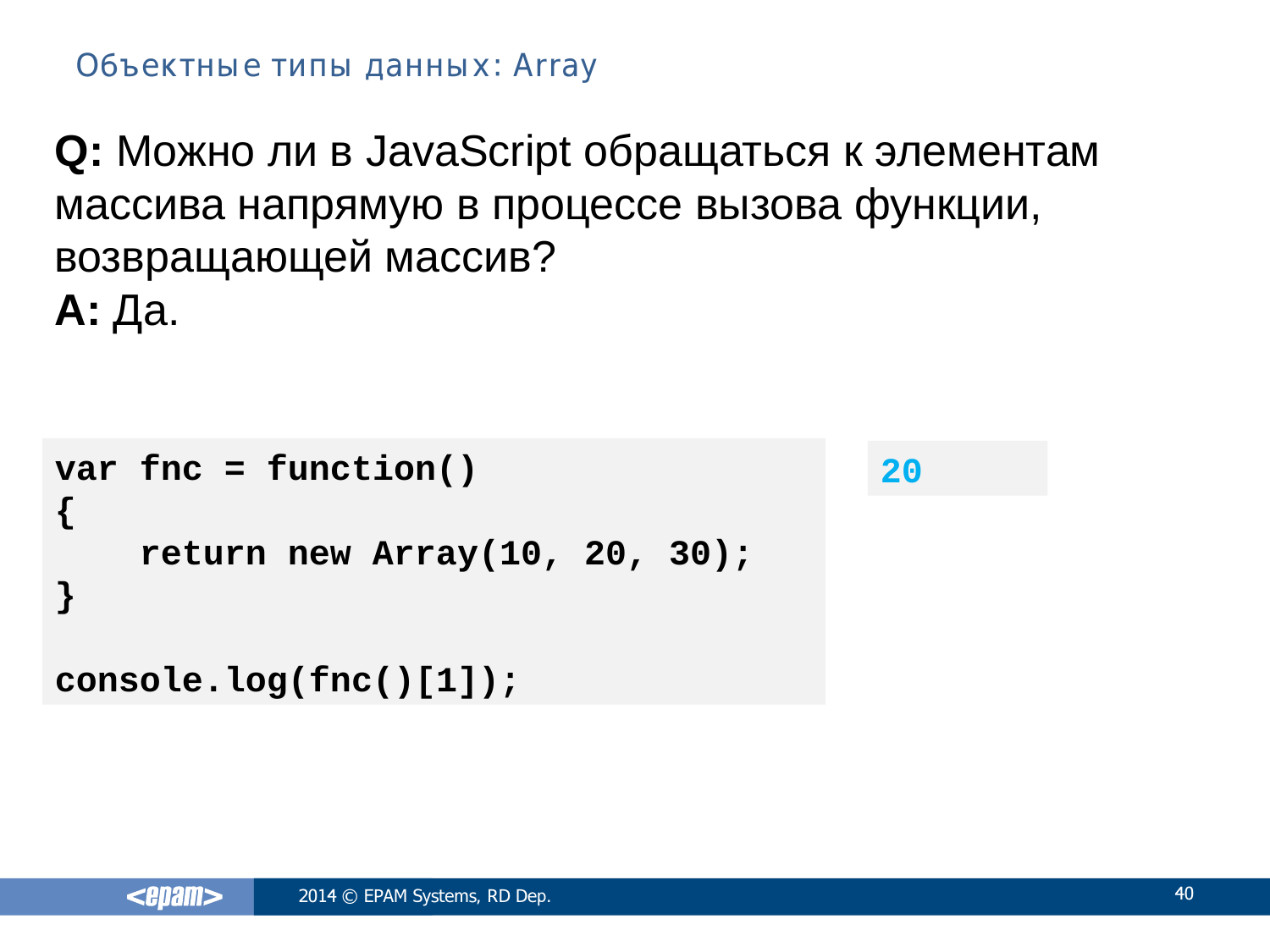

# Объектные типы данных: Array
Q: Можно ли в JavaScript обращаться к элементам массива напрямую в процессе вызова функции, возвращающей массив?
A: Да.
var fnc = function()
{
    return new Array(10, 20, 30);
}

console.log(fnc()[1]);
20
40
2014 © EPAM Systems, RD Dep.